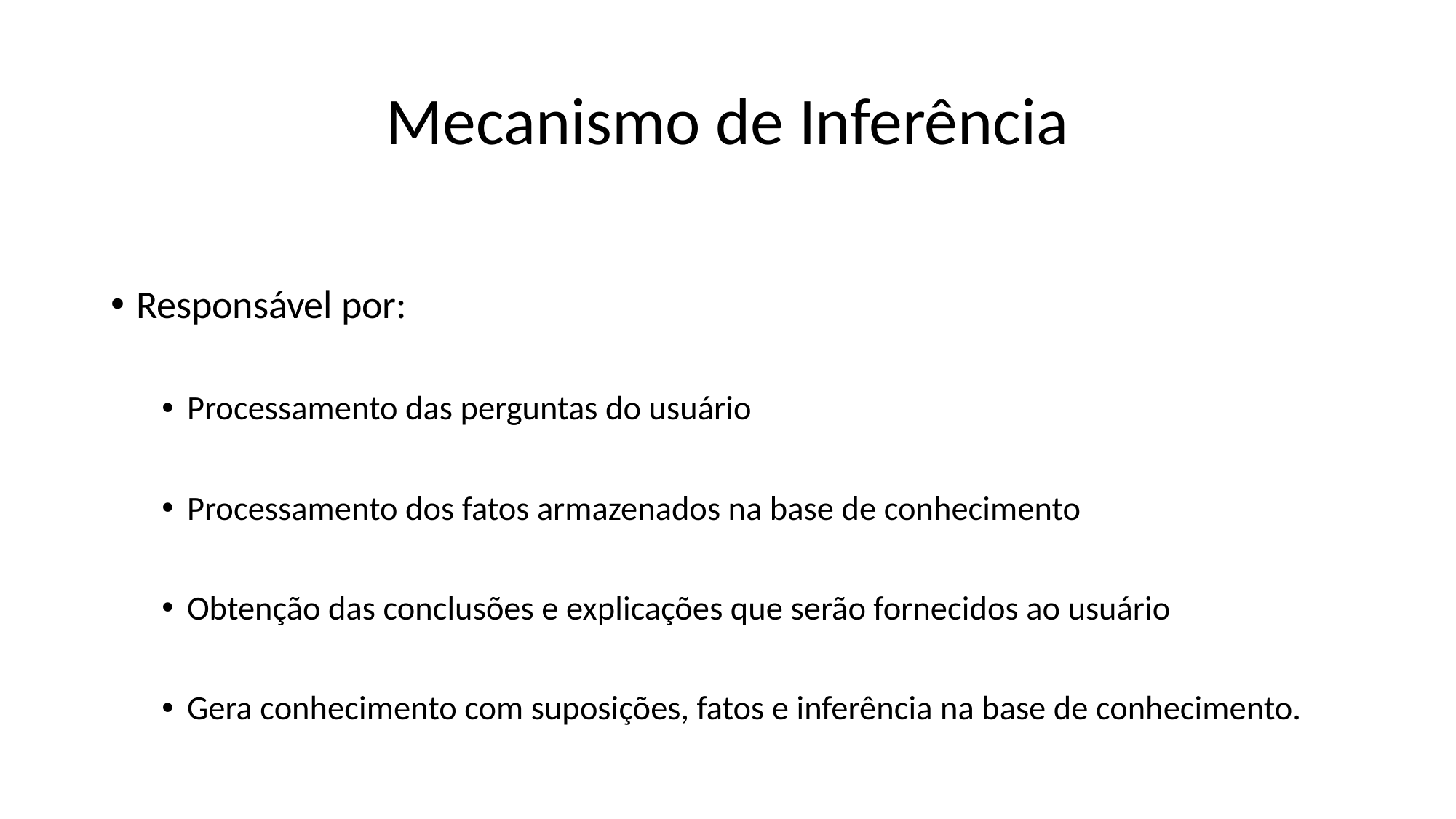

# Mecanismo de Inferência

Responsável por:

Processamento das perguntas do usuário

Processamento dos fatos armazenados na base de conhecimento

Obtenção das conclusões e explicações que serão fornecidos ao usuário

Gera conhecimento com suposições, fatos e inferência na base de conhecimento.